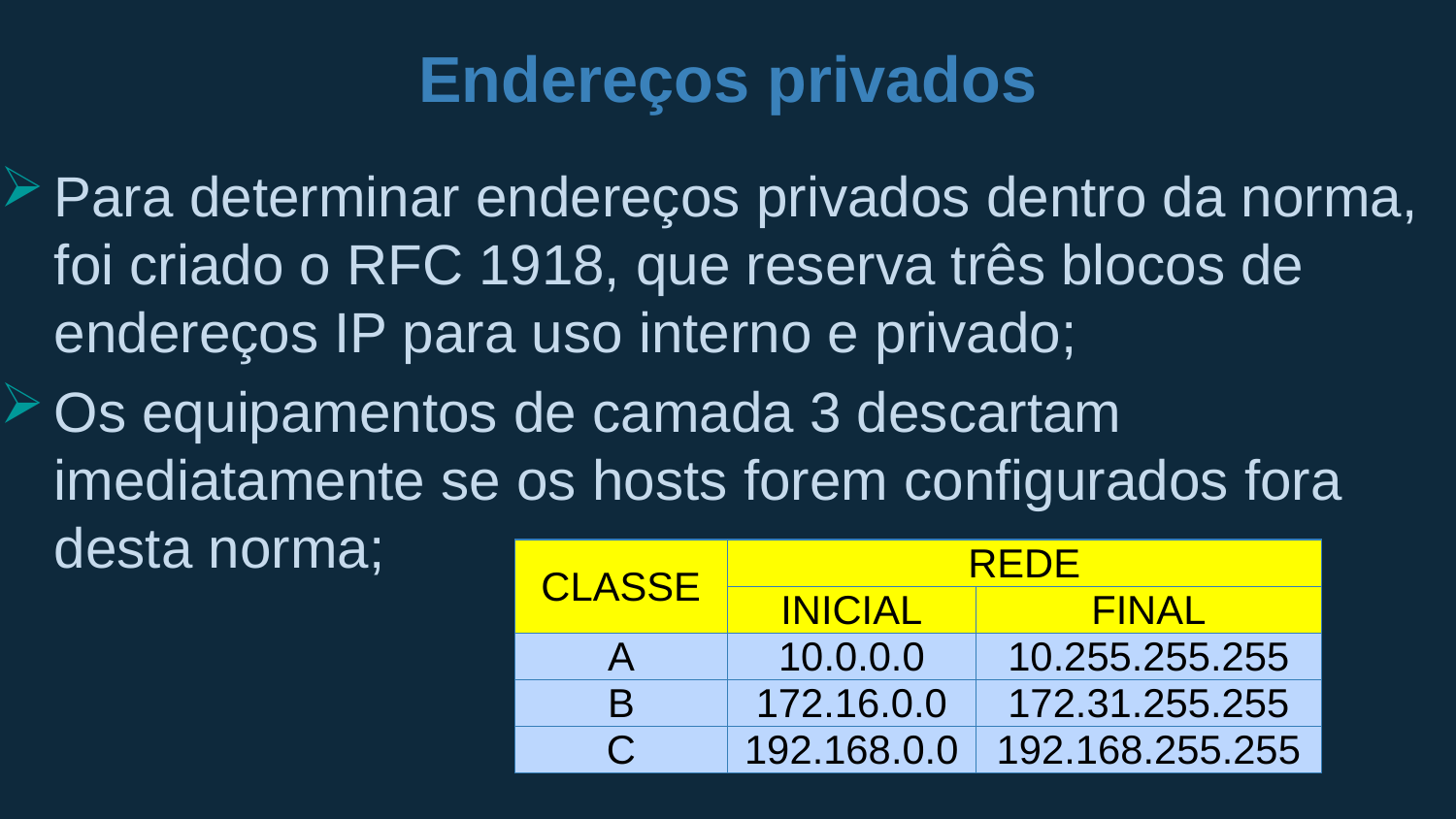

# Endereços privados
Para determinar endereços privados dentro da norma, foi criado o RFC 1918, que reserva três blocos de endereços IP para uso interno e privado;
Os equipamentos de camada 3 descartam imediatamente se os hosts forem configurados fora desta norma;
| CLASSE | REDE |  |
| --- | --- | --- |
|  | INICIAL | FINAL |
| A | 10.0.0.0 | 10.255.255.255 |
| B | 172.16.0.0 | 172.31.255.255 |
| C | 192.168.0.0 | 192.168.255.255 |